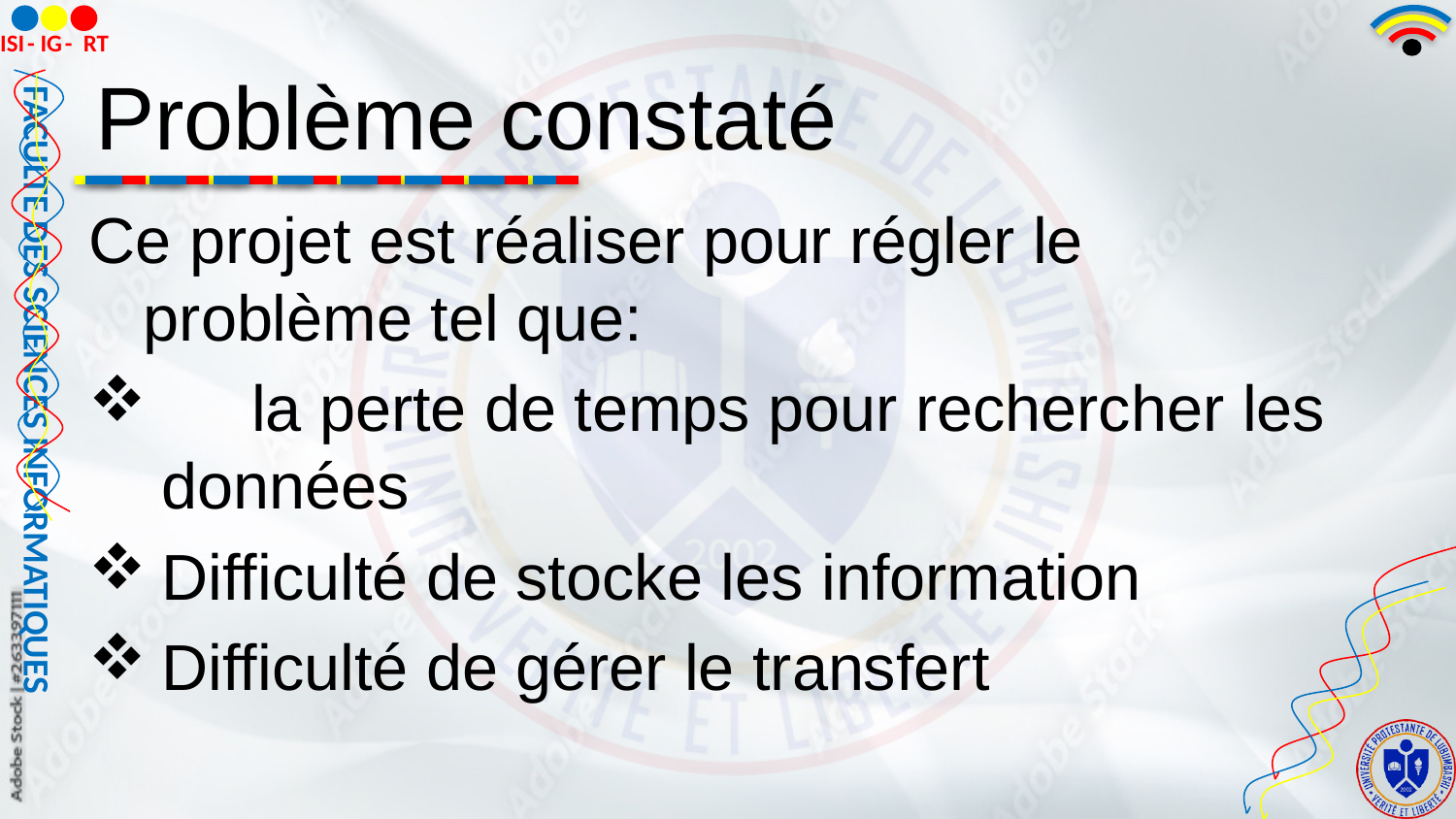

Ce projet est réaliser pour régler le problème tel que:
     la perte de temps pour rechercher les données
Difficulté de stocke les information
Difficulté de gérer le transfert